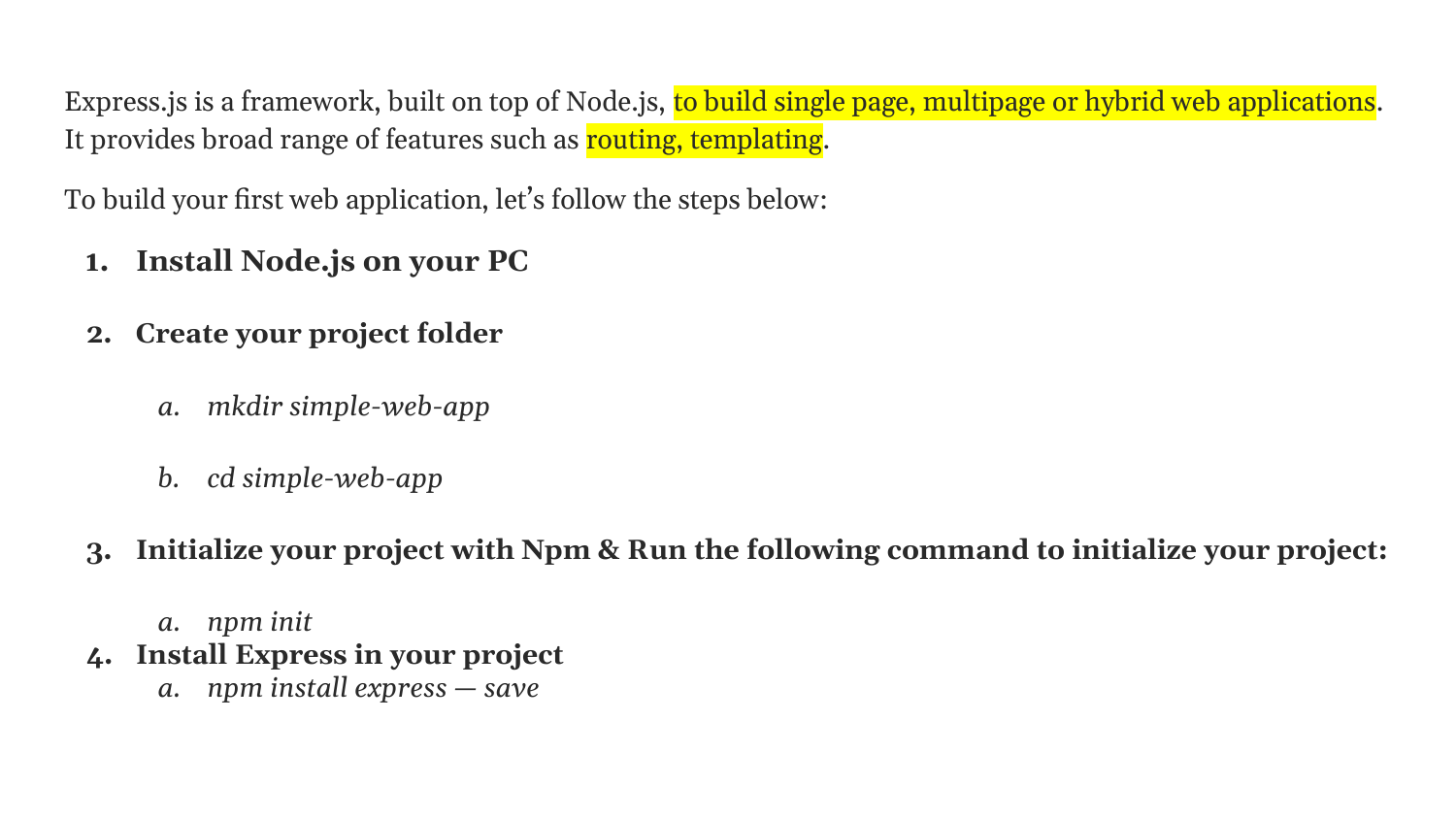

Express.js is a framework, built on top of Node.js, to build single page, multipage or hybrid web applications. It provides broad range of features such as routing, templating.
To build your first web application, let’s follow the steps below:
Install Node.js on your PC
Create your project folder
mkdir simple-web-app
cd simple-web-app
Initialize your project with Npm & Run the following command to initialize your project:
npm init
Install Express in your project
npm install express — save